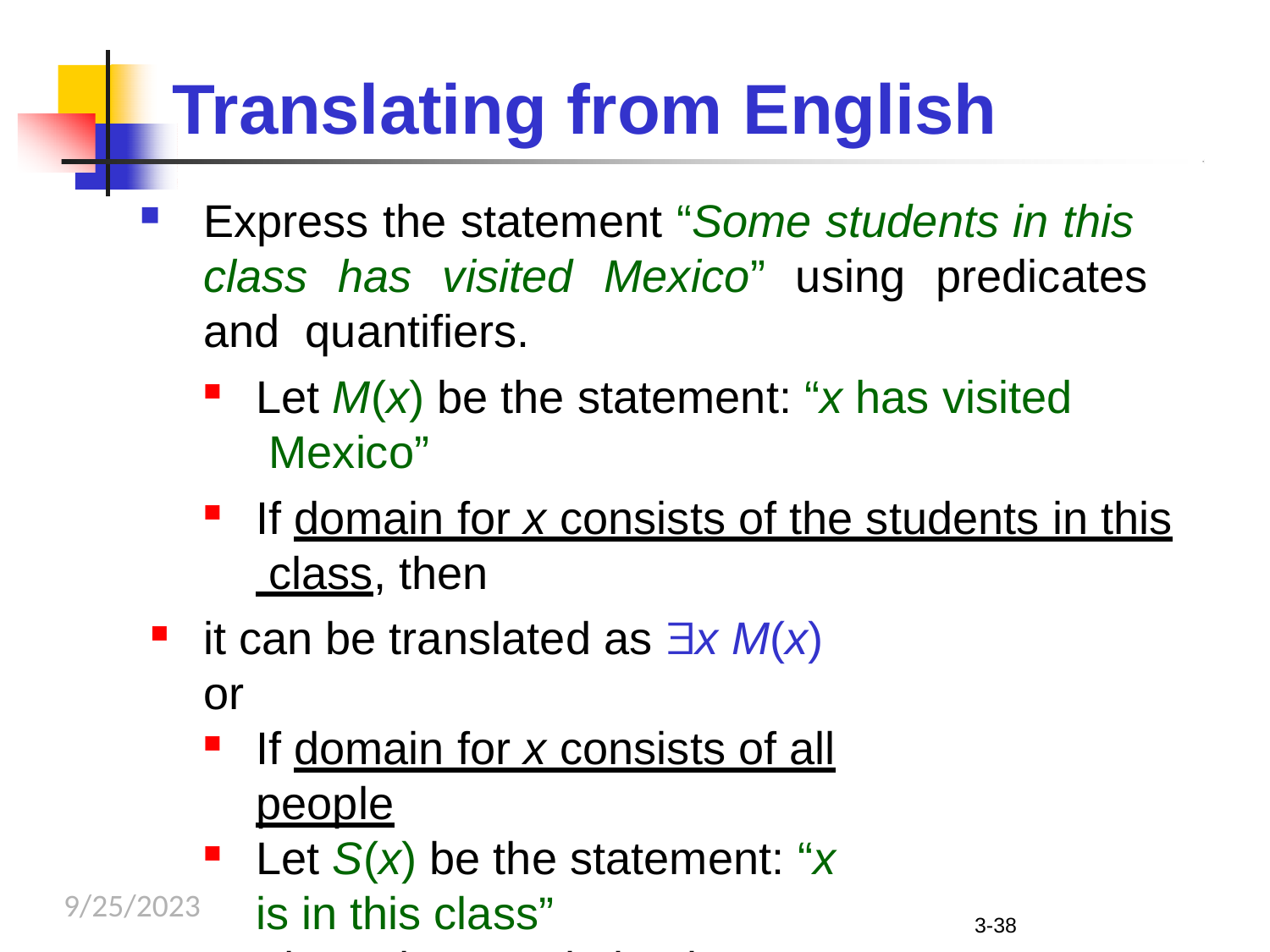

# Translating from English

Express the statement “Some students in this  class has visited Mexico” using predicates and  quantifiers.
Let M(x) be the statement: “x has visited  Mexico”
If domain for x consists of the students in this  class, then
it can be translated as ∃x M(x)  or
If domain for x consists of all people
Let S(x) be the statement: “x is in this class”
Then, the translation is ∃x (S(x) ∧ M(x))
9/25/2023
3-38